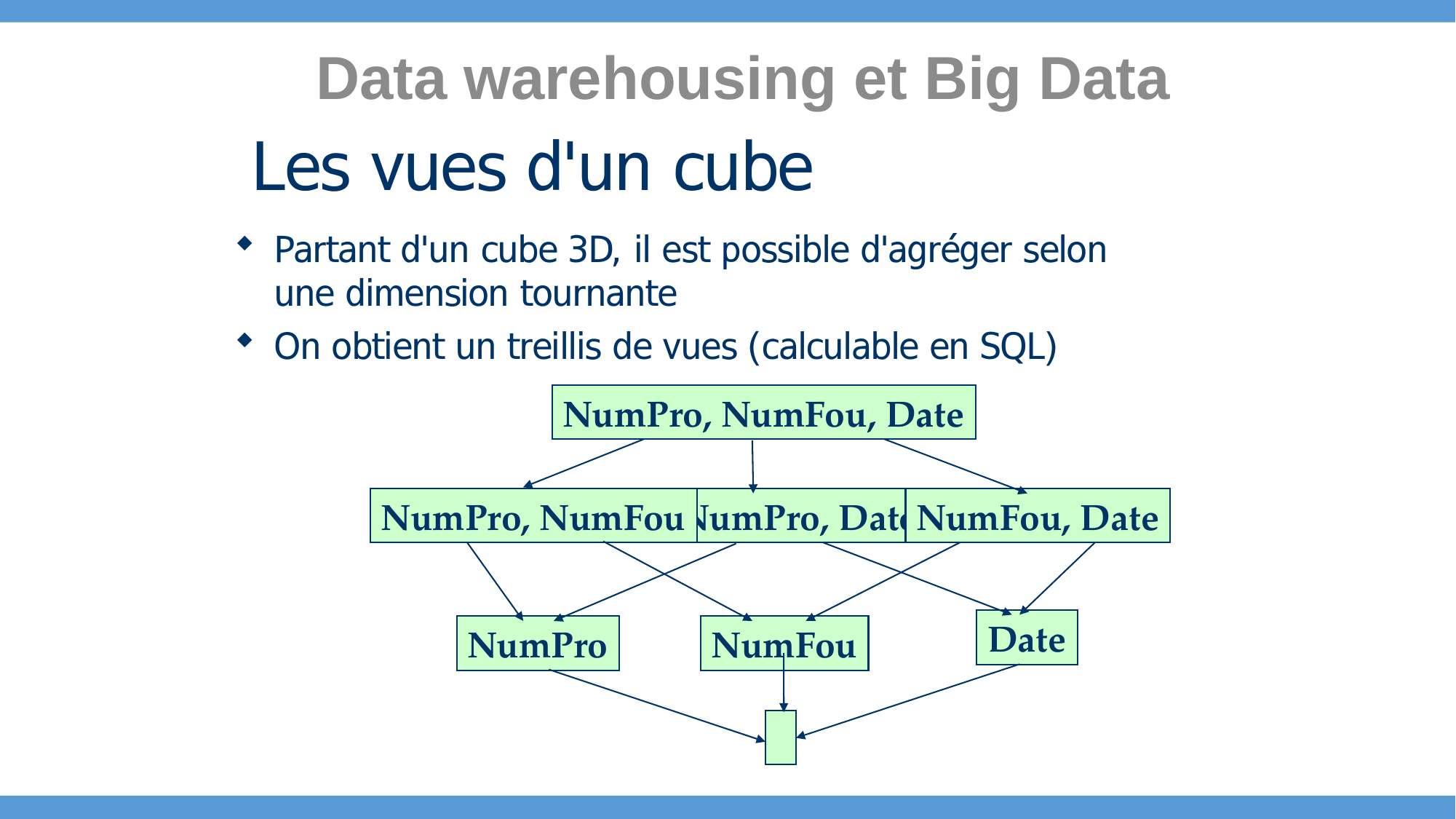

Data warehousing et Big Data
Les vues d'un cube
Partant d'un cube 3D, il est possible d'agréger selon une dimension tournante
On obtient un treillis de vues (calculable en SQL)
NumPro, NumFou, Date

NumPro, NumFou
NumPro, Date
NumFou, Date

Date
NumPro
NumFou